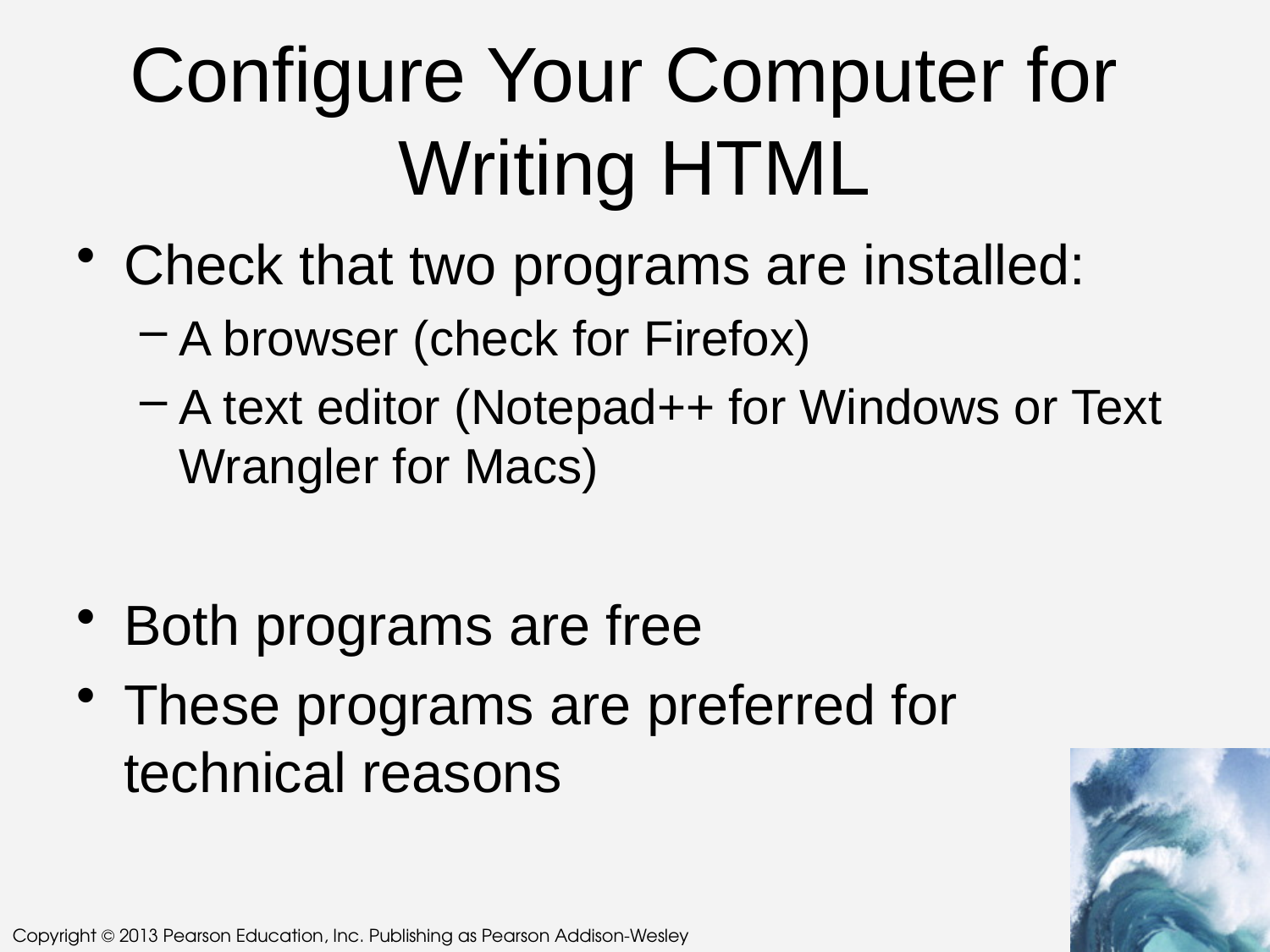

# Configure Your Computer for  Writing HTML
Check that two programs are installed:
A browser (check for Firefox)
A text editor (Notepad++ for Windows or Text Wrangler for Macs)

Both programs are free
These programs are preferred for technical reasons